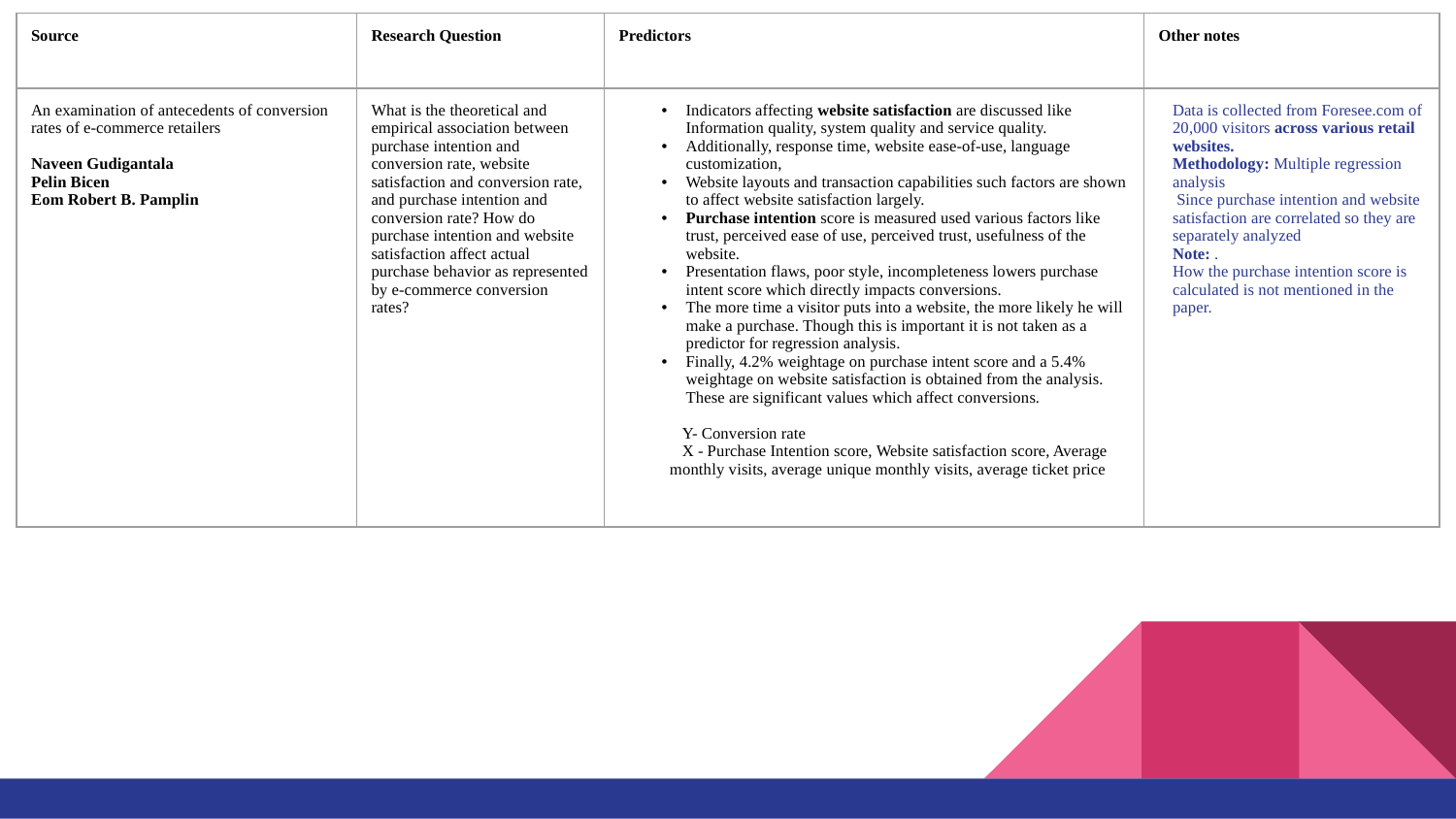

| Source | Research Question | Predictors | Other notes |
| --- | --- | --- | --- |
| An examination of antecedents of conversion rates of e-commerce retailers Naveen Gudigantala Pelin Bicen Eom Robert B. Pamplin | What is the theoretical and empirical association between purchase intention and conversion rate, website satisfaction and conversion rate, and purchase intention and conversion rate? How do purchase intention and website satisfaction affect actual purchase behavior as represented by e-commerce conversion rates? | Indicators affecting website satisfaction are discussed like Information quality, system quality and service quality. Additionally, response time, website ease-of-use, language customization, Website layouts and transaction capabilities such factors are shown to affect website satisfaction largely. Purchase intention score is measured used various factors like trust, perceived ease of use, perceived trust, usefulness of the website. Presentation flaws, poor style, incompleteness lowers purchase intent score which directly impacts conversions. The more time a visitor puts into a website, the more likely he will make a purchase. Though this is important it is not taken as a predictor for regression analysis. Finally, 4.2% weightage on purchase intent score and a 5.4% weightage on website satisfaction is obtained from the analysis. These are significant values which affect conversions. Y- Conversion rate X - Purchase Intention score, Website satisfaction score, Average monthly visits, average unique monthly visits, average ticket price | Data is collected from Foresee.com of 20,000 visitors across various retail websites. Methodology: Multiple regression analysis Since purchase intention and website satisfaction are correlated so they are separately analyzed Note: . How the purchase intention score is calculated is not mentioned in the paper. |